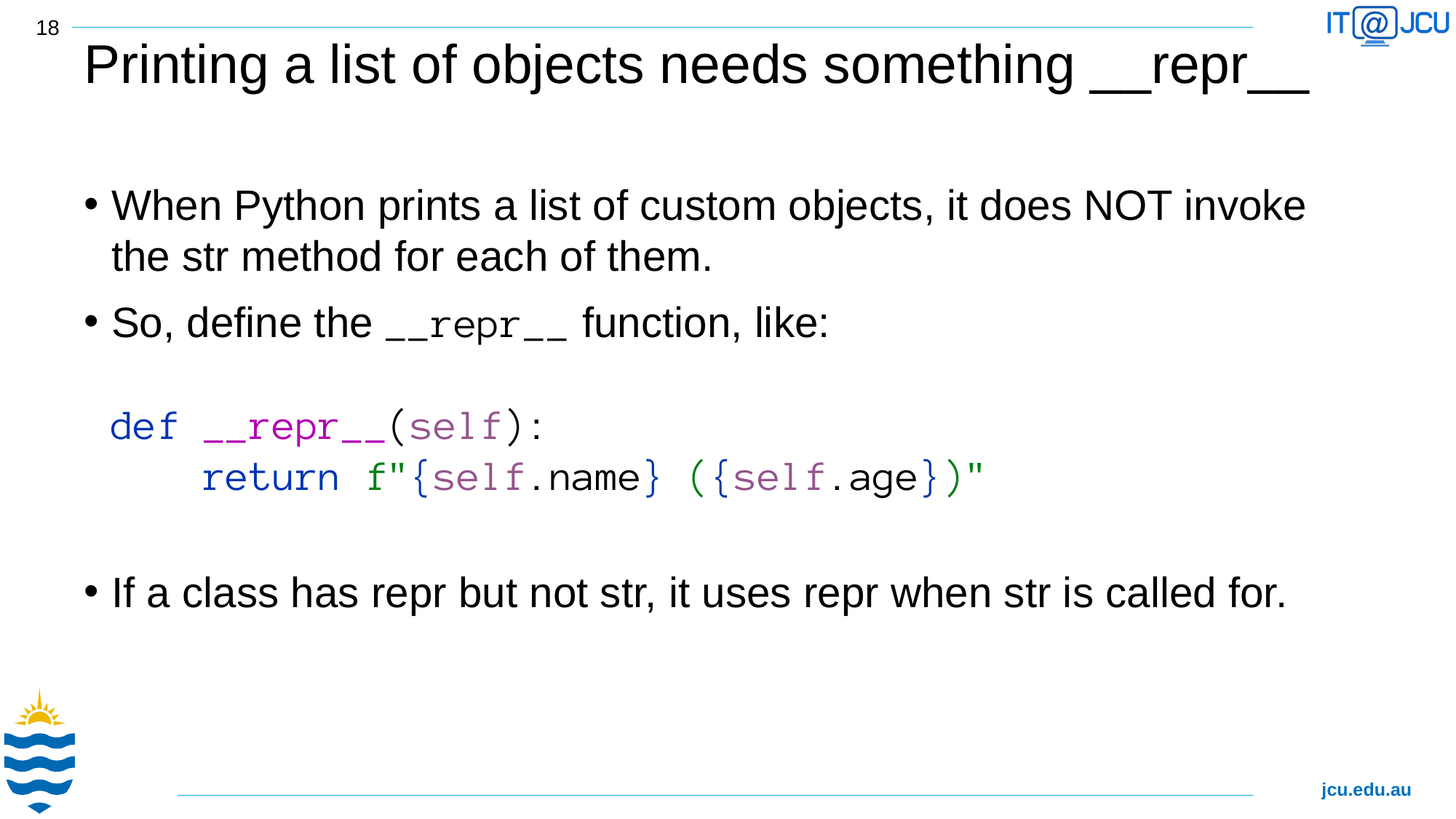

18
# Printing a list of objects needs something __repr__
When Python prints a list of custom objects, it does NOT invoke the str method for each of them.
So, define the __repr__ function, like:
def __repr__(self):
    return f"{self.name} ({self.age})"
If a class has repr but not str, it uses repr when str is called for.